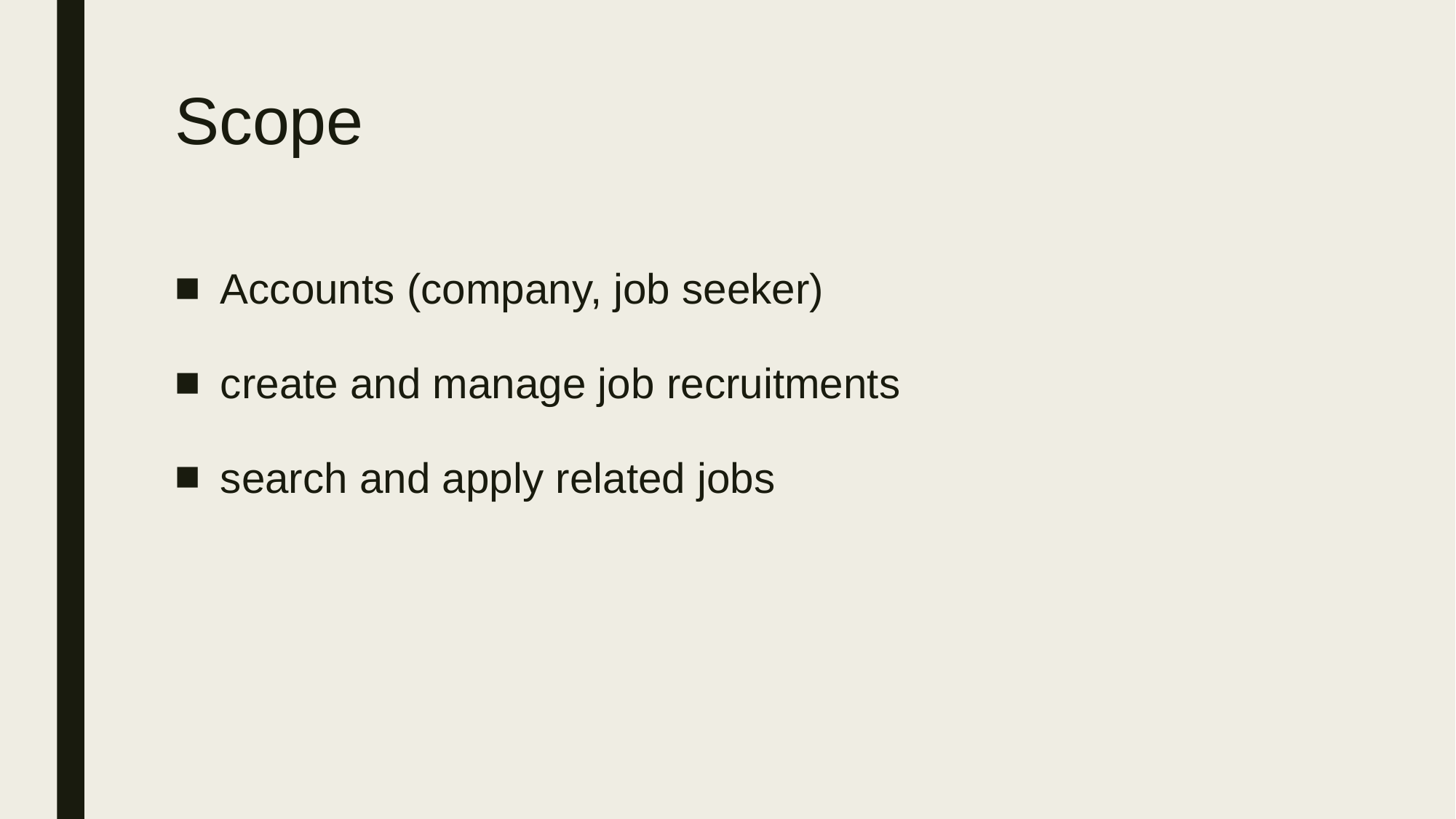

# Scope
Accounts (company, job seeker)
create and manage job recruitments
search and apply related jobs